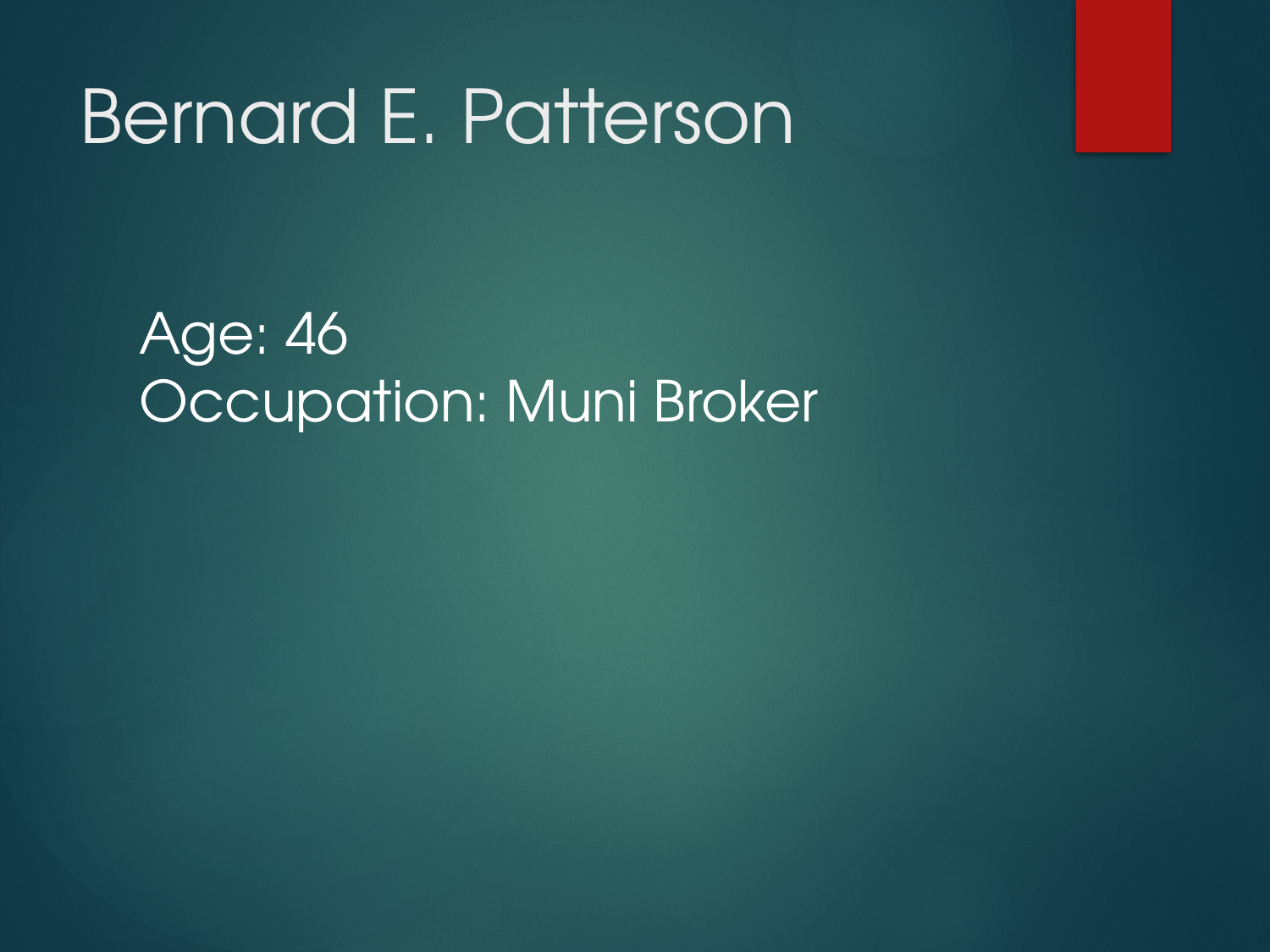

# Bernard E. Patterson

Age: 46
Occupation: Muni Broker